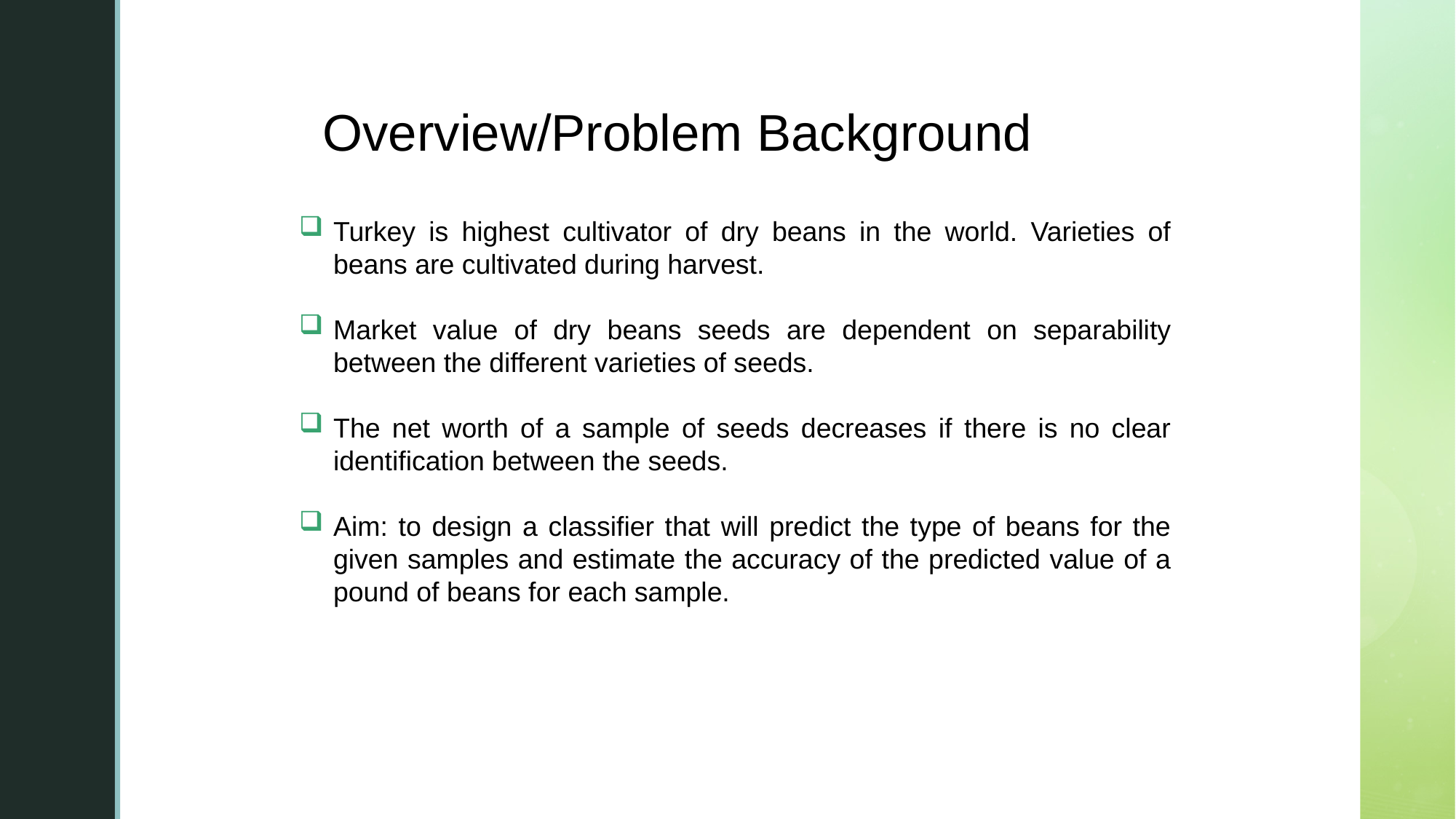

# Overview/Problem Background
Turkey is highest cultivator of dry beans in the world. Varieties of beans are cultivated during harvest.

Market value of dry beans seeds are dependent on separability between the different varieties of seeds.

The net worth of a sample of seeds decreases if there is no clear identification between the seeds.

Aim: to design a classifier that will predict the type of beans for the given samples and estimate the accuracy of the predicted value of a pound of beans for each sample.